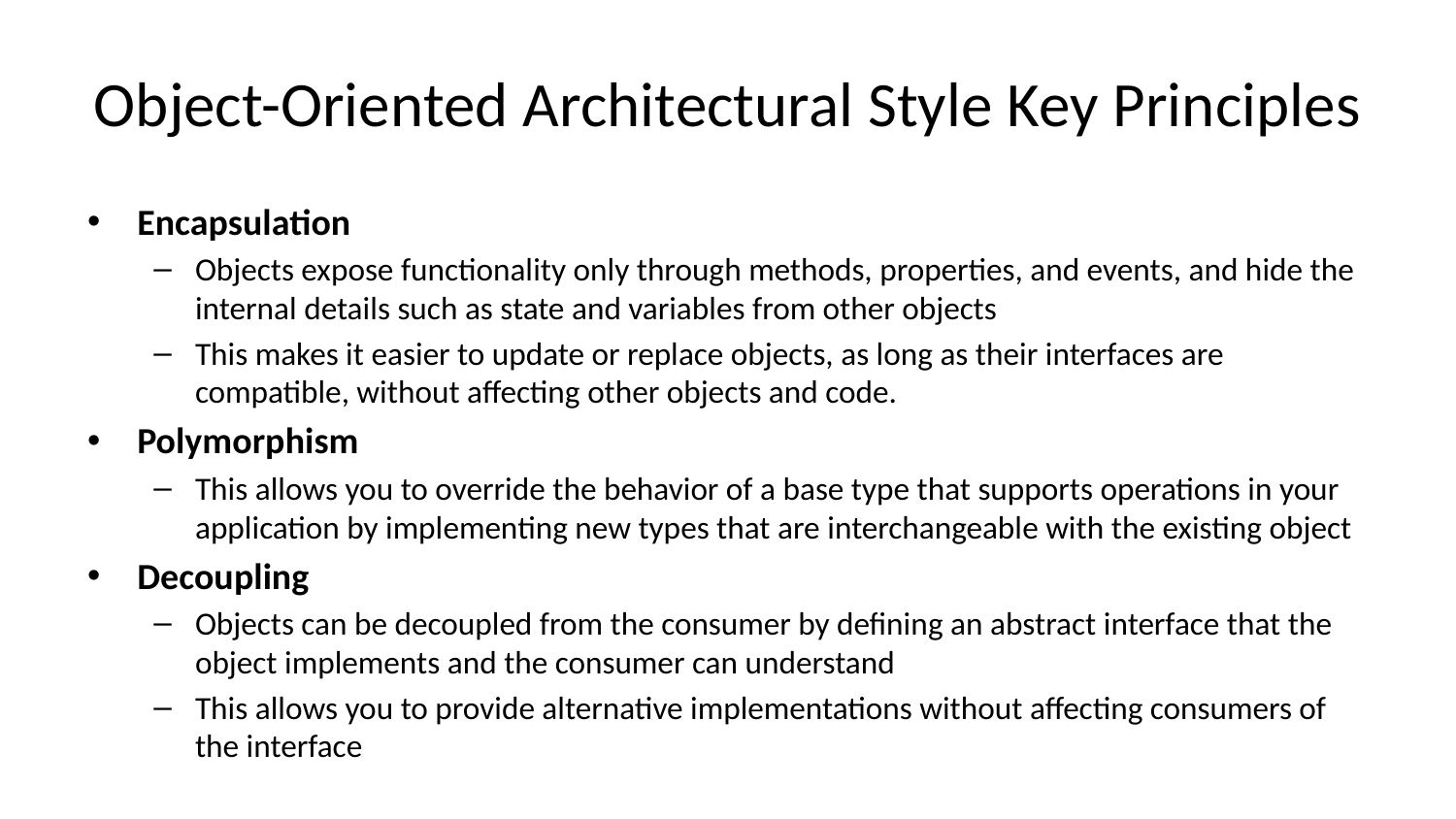

# Object-Oriented Architectural Style Key Principles
Encapsulation
Objects expose functionality only through methods, properties, and events, and hide the internal details such as state and variables from other objects
This makes it easier to update or replace objects, as long as their interfaces are compatible, without affecting other objects and code.
Polymorphism
This allows you to override the behavior of a base type that supports operations in your application by implementing new types that are interchangeable with the existing object
Decoupling
Objects can be decoupled from the consumer by defining an abstract interface that the object implements and the consumer can understand
This allows you to provide alternative implementations without affecting consumers of the interface